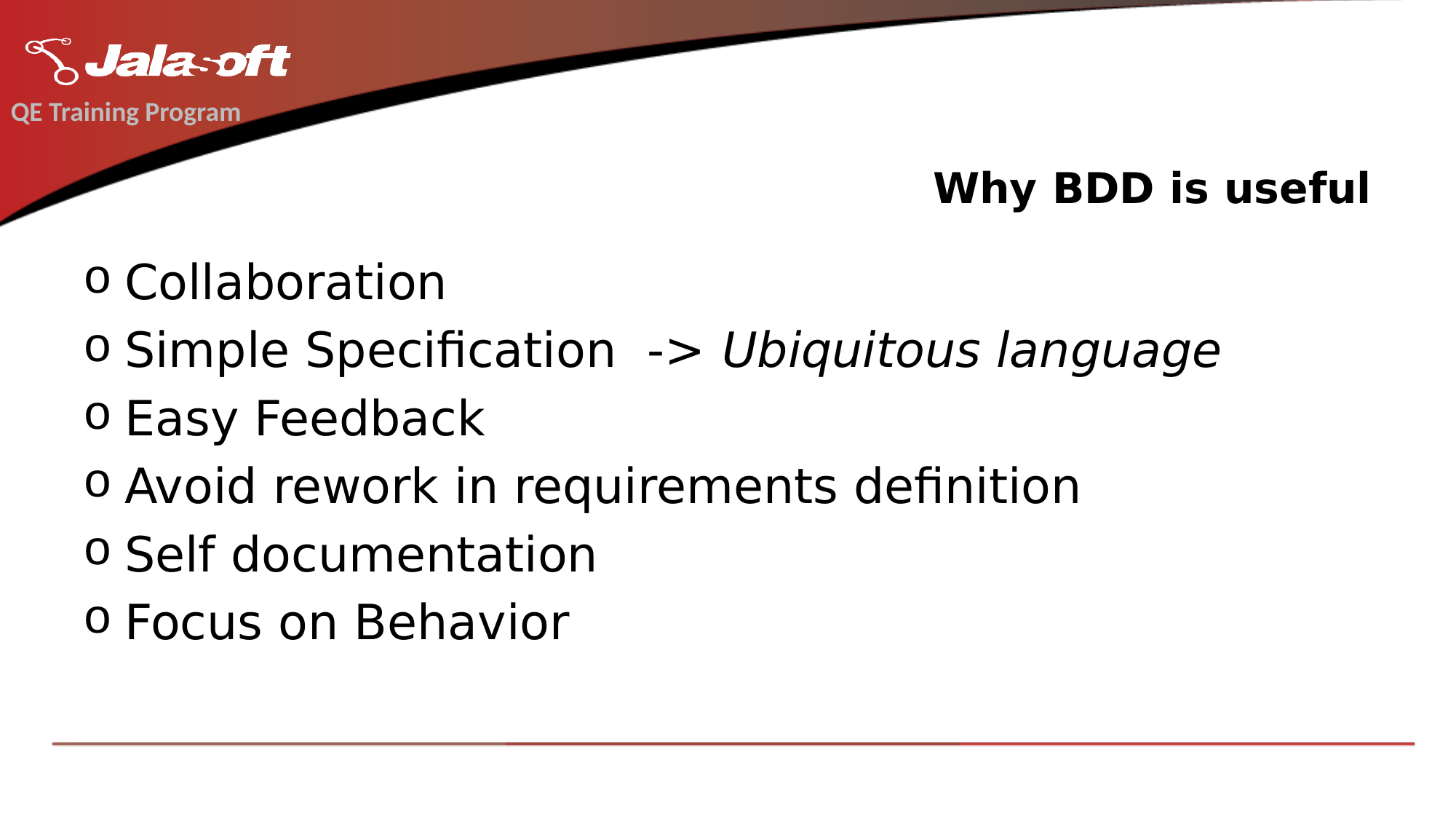

QE Training Program
# Why BDD is useful
Collaboration
Simple Specification  -> Ubiquitous language
Easy Feedback
Avoid rework in requirements definition
Self documentation
Focus on Behavior